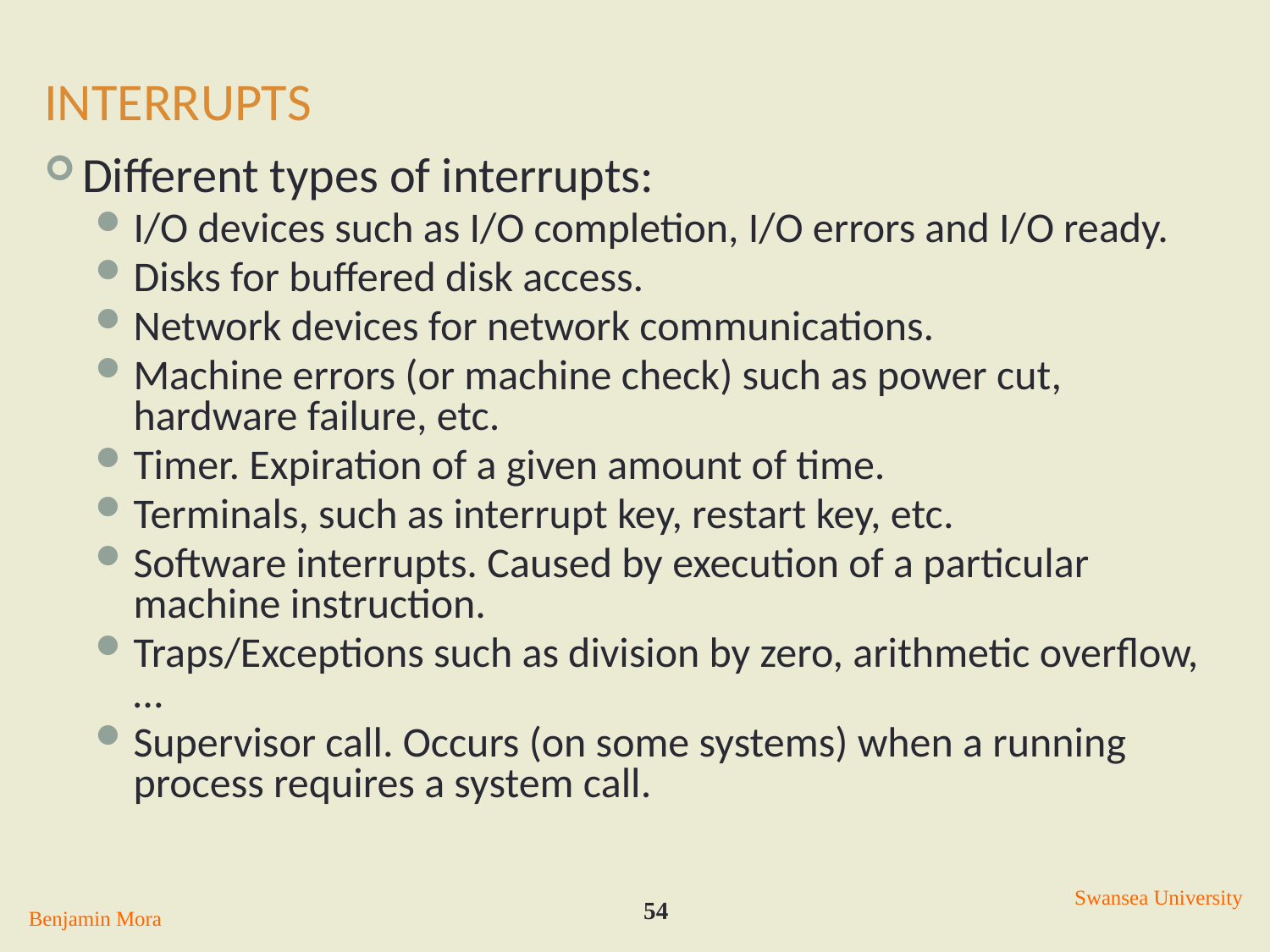

# Interrupts
Different types of interrupts:
I/O devices such as I/O completion, I/O errors and I/O ready.
Disks for buffered disk access.
Network devices for network communications.
Machine errors (or machine check) such as power cut, hardware failure, etc.
Timer. Expiration of a given amount of time.
Terminals, such as interrupt key, restart key, etc.
Software interrupts. Caused by execution of a particular machine instruction.
Traps/Exceptions such as division by zero, arithmetic overflow, …
Supervisor call. Occurs (on some systems) when a running process requires a system call.
Swansea University
54
Benjamin Mora